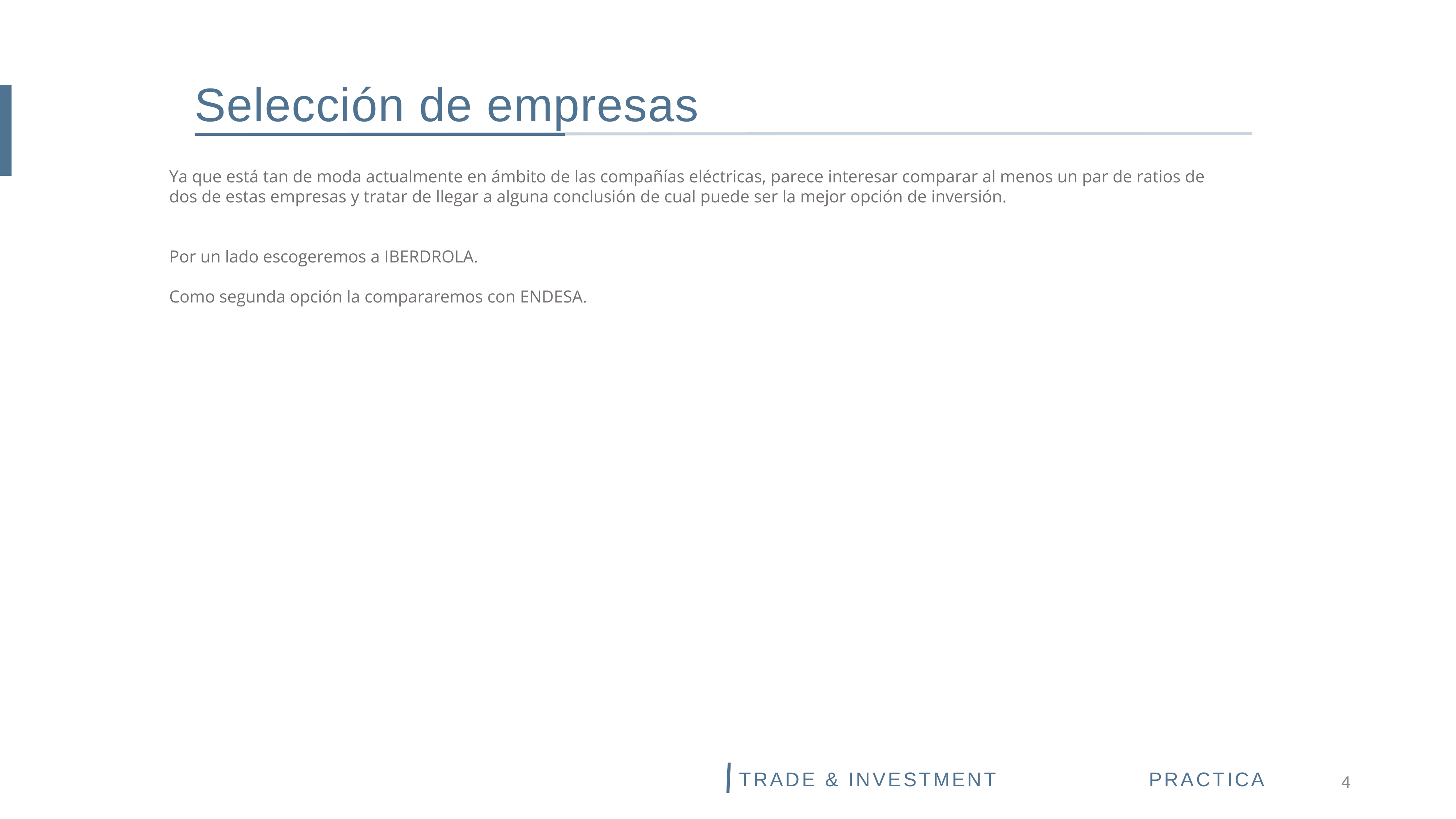

Selección de empresas

Ya que está tan de moda actualmente en ámbito de las compañías eléctricas, parece interesar comparar al menos un par de ratios de dos de estas empresas y tratar de llegar a alguna conclusión de cual puede ser la mejor opción de inversión.

Por un lado escogeremos a IBERDROLA.

Como segunda opción la compararemos con ENDESA.
4
TRADE & INVESTMENT
PRACTICA